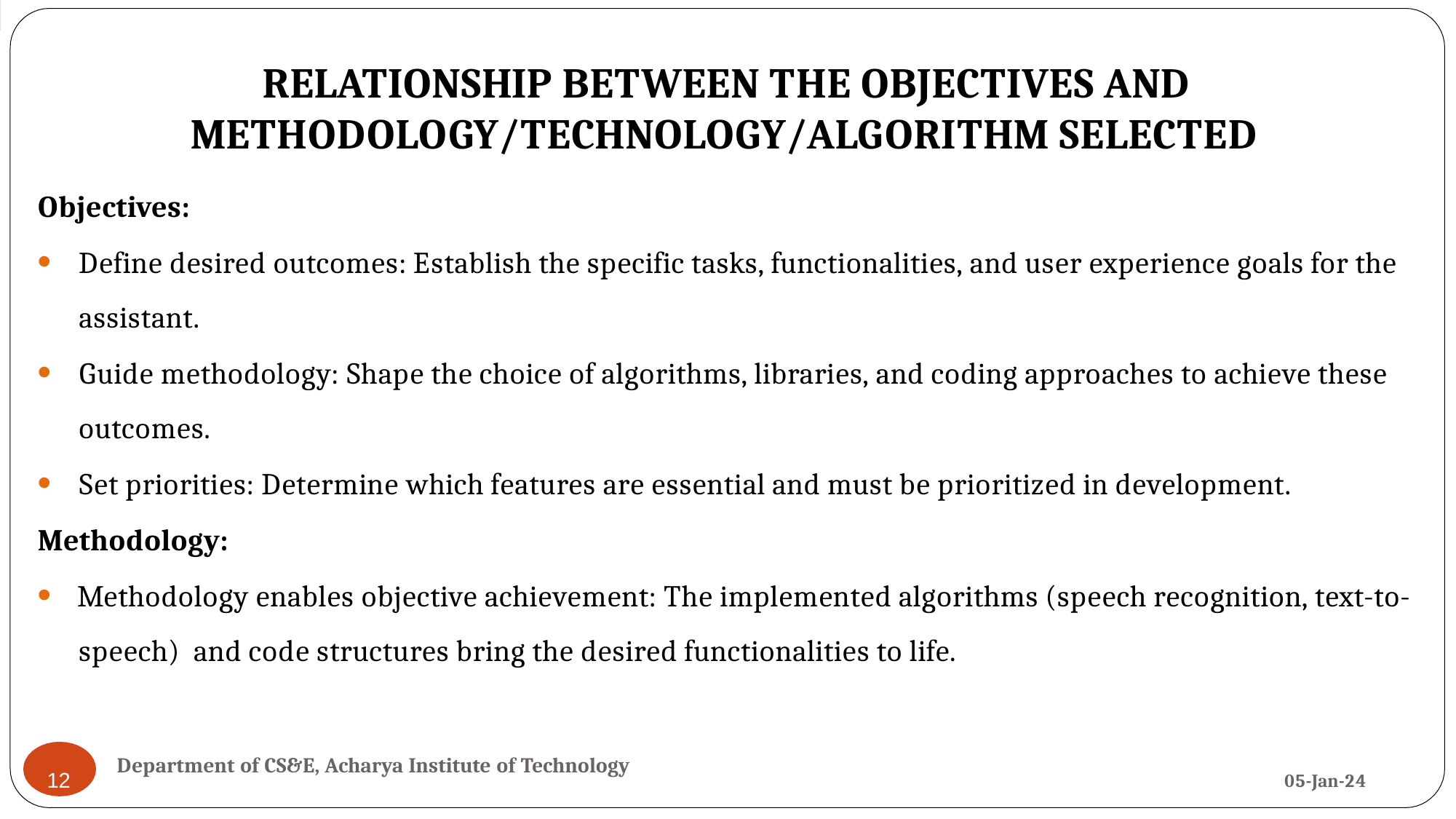

# RELATIONSHIP BETWEEN THE OBJECTIVES AND  METHODOLOGY/TECHNOLOGY/ALGORITHM SELECTED
Objectives:
Define desired outcomes: Establish the specific tasks, functionalities, and user experience goals for the assistant.
Guide methodology: Shape the choice of algorithms, libraries, and coding approaches to achieve these outcomes.
Set priorities: Determine which features are essential and must be prioritized in development.
Methodology:
Methodology enables objective achievement: The implemented algorithms (speech recognition, text-to-speech)  and code structures bring the desired functionalities to life.

Department of CS&E, Acharya Institute of Technology
12	05-Jan-24